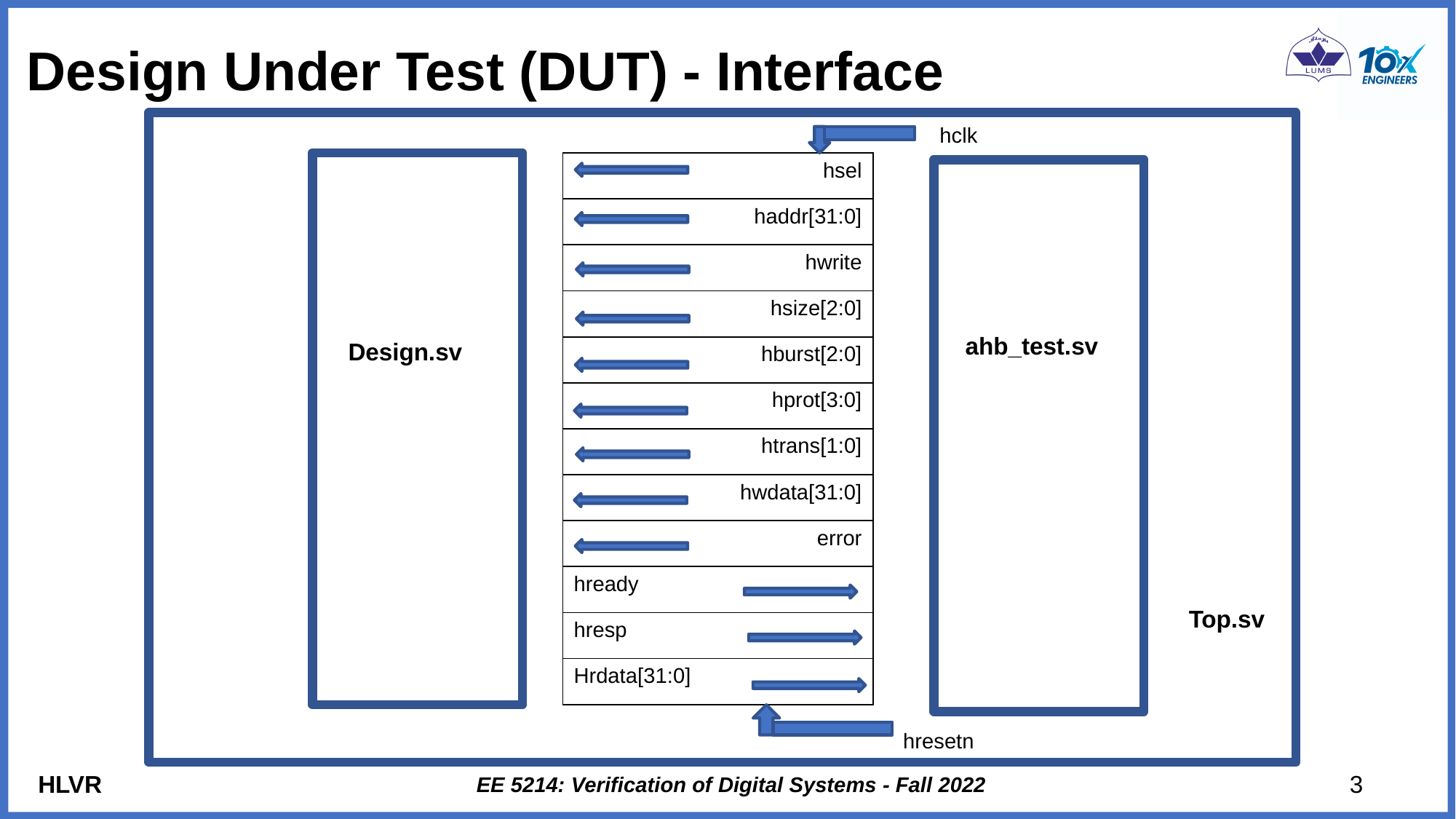

# Design Under Test (DUT) - Interface

hclk

| hsel |
| --- |
| haddr[31:0] |
| hwrite |
| hsize[2:0] |
| hburst[2:0] |
| hprot[3:0] |
| htrans[1:0] |
| hwdata[31:0] |
| error |
| hready |
| hresp |
| Hrdata[31:0] |

ahb_test.sv
Design.sv

Top.sv

hresetn
HLVR
EE 5214: Verification of Digital Systems - Fall 2022
3